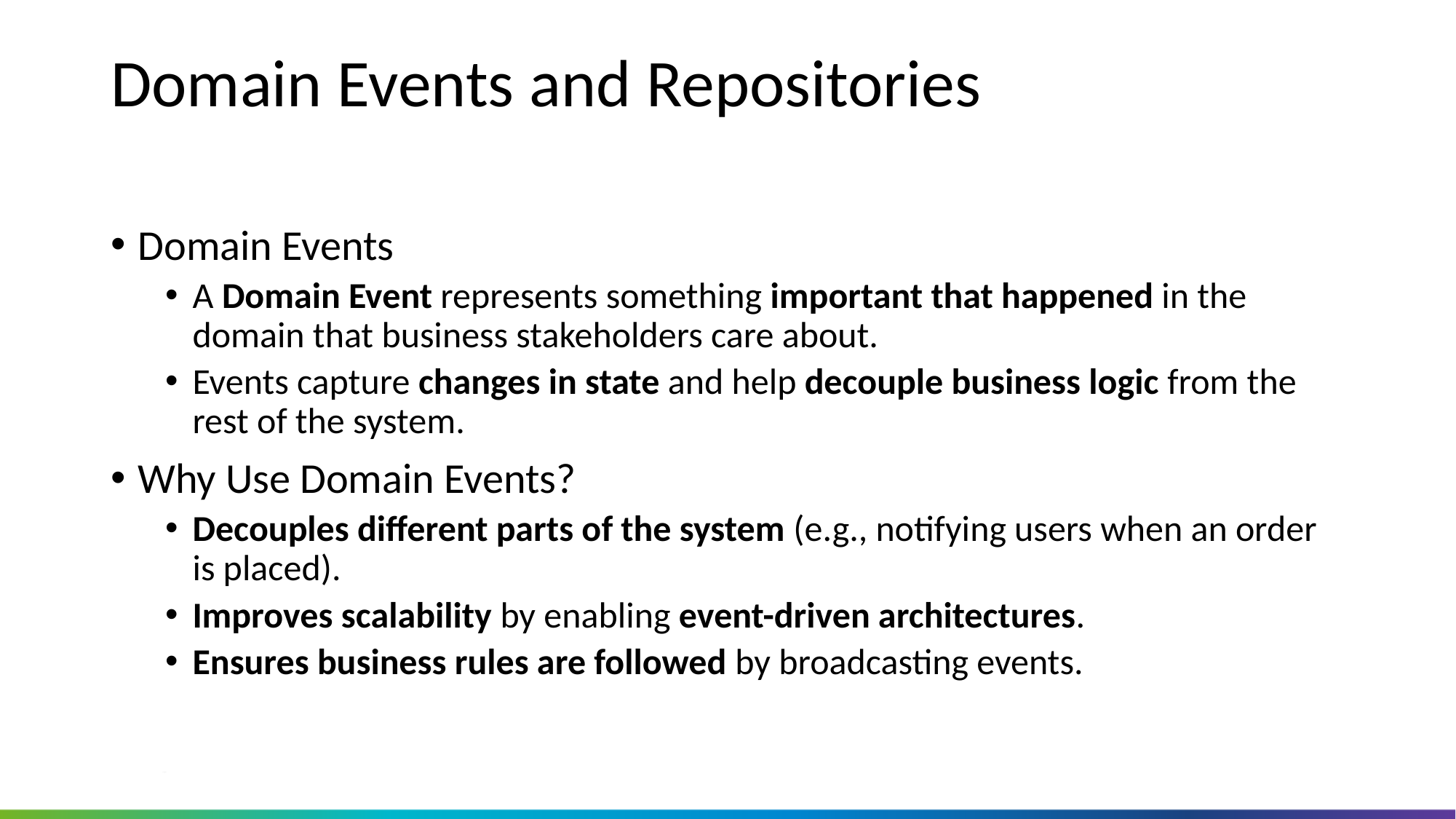

Domain Events and Repositories
Domain Events
A Domain Event represents something important that happened in the domain that business stakeholders care about.
Events capture changes in state and help decouple business logic from the rest of the system.
Why Use Domain Events?
Decouples different parts of the system (e.g., notifying users when an order is placed).
Improves scalability by enabling event-driven architectures.
Ensures business rules are followed by broadcasting events.